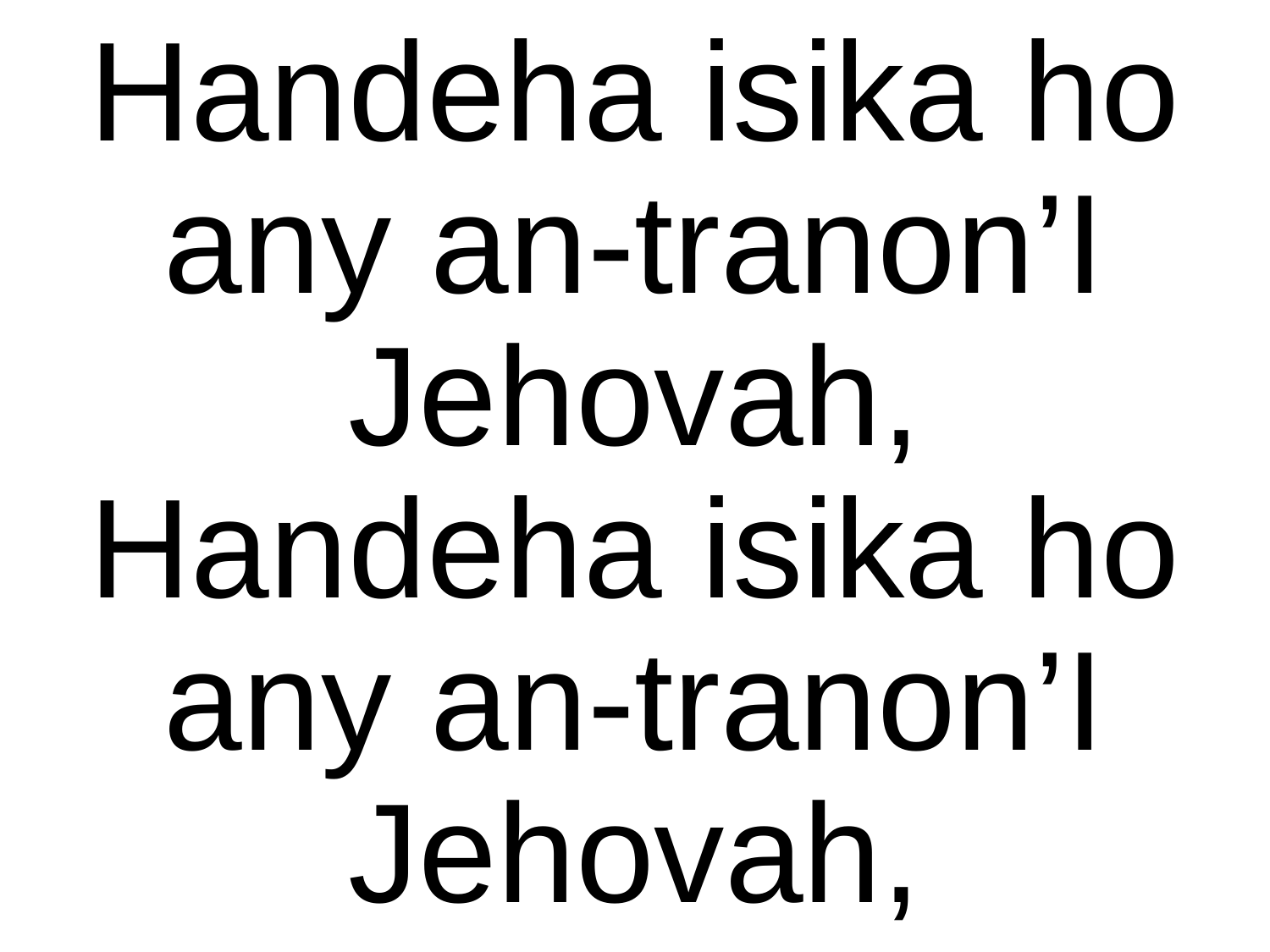

Handeha isika ho any an-tranon’I
Jehovah,
Handeha isika ho any an-tranon’I
Jehovah,